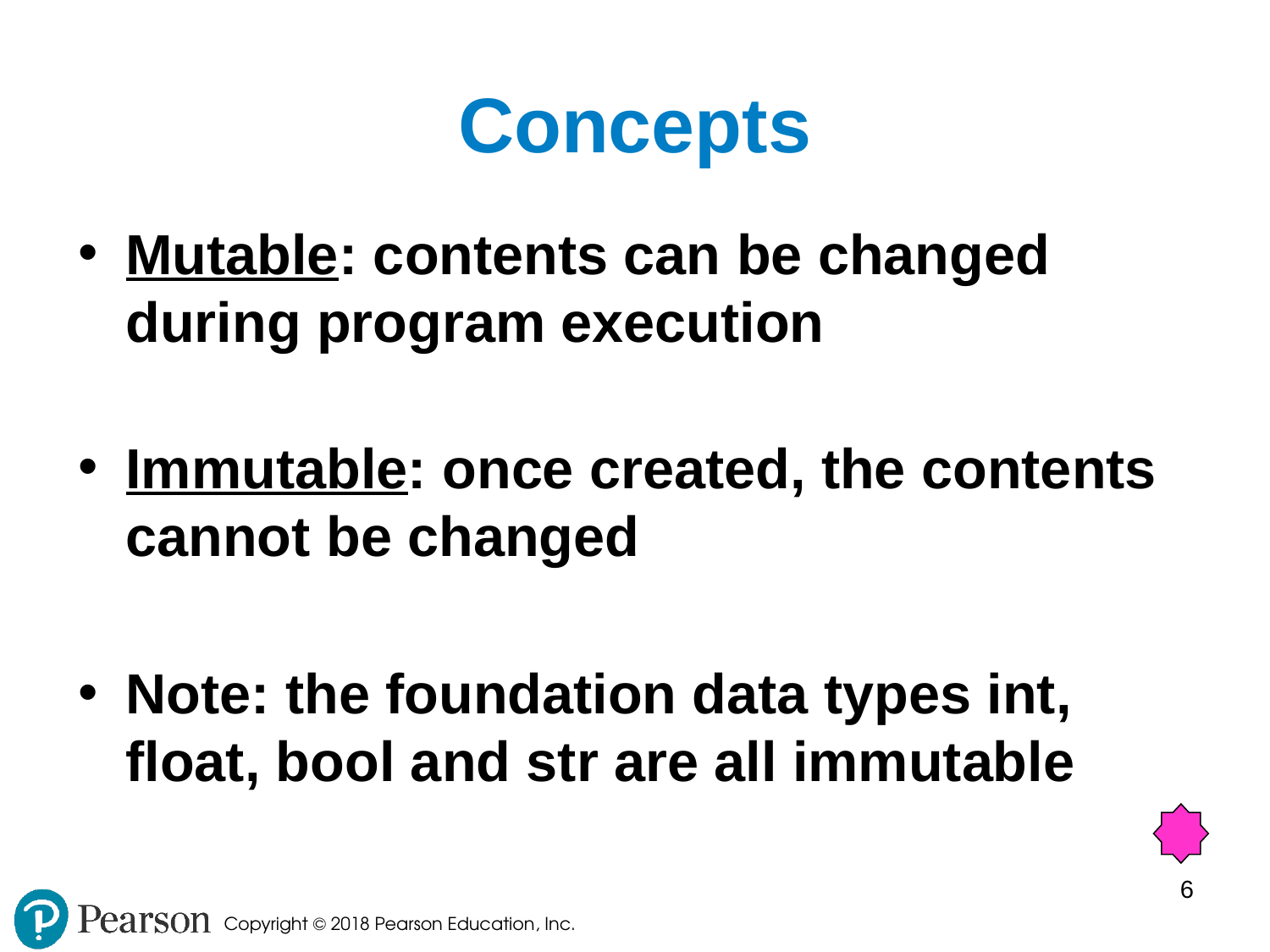

# Concepts
Mutable: contents can be changed during program execution
Immutable: once created, the contents cannot be changed

Note: the foundation data types int, float, bool and str are all immutable

6